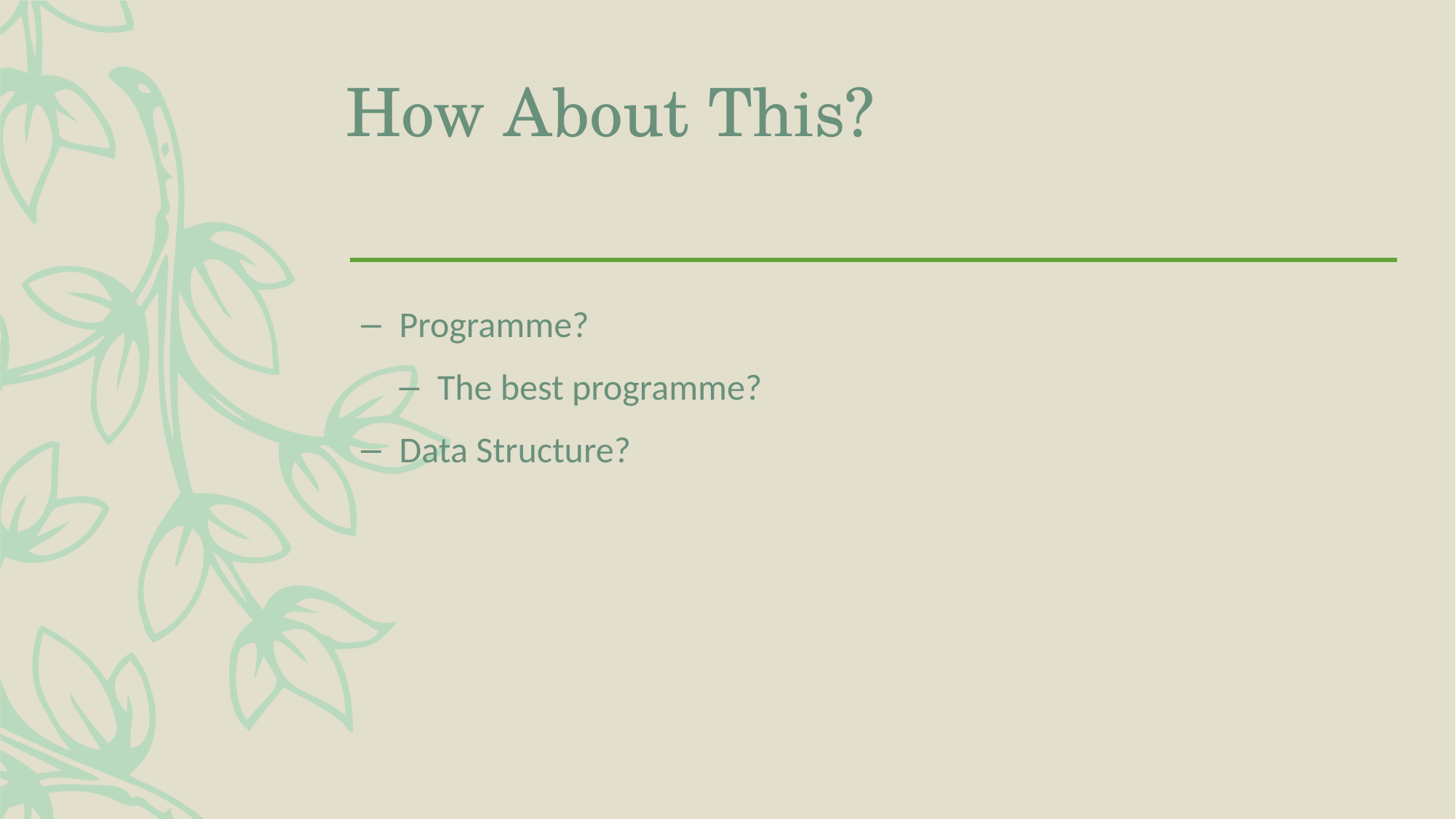

# How About This?
Programme?
The best programme?
Data Structure?